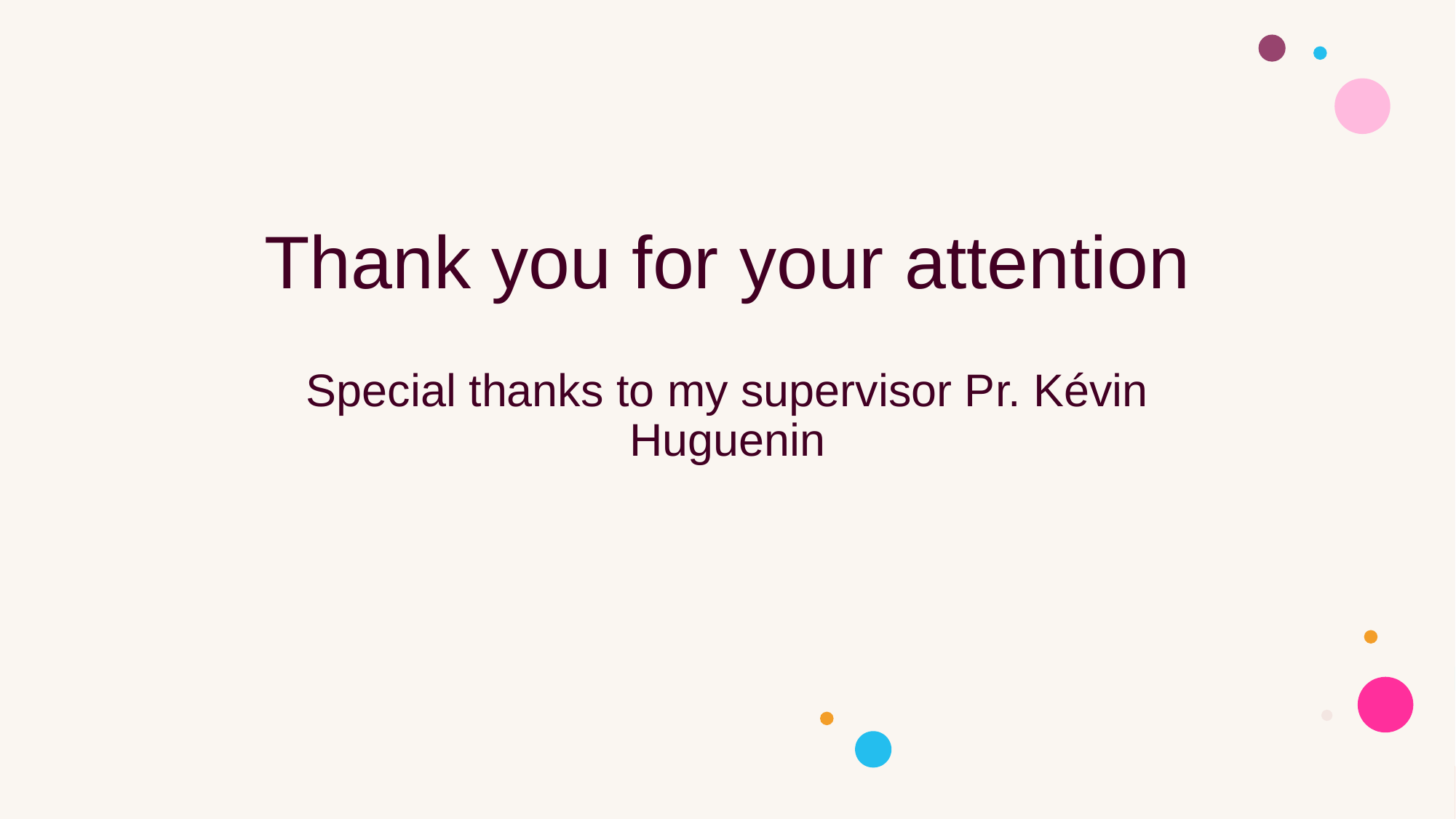

# Thank you for your attention
Special thanks to my supervisor Pr. Kévin Huguenin